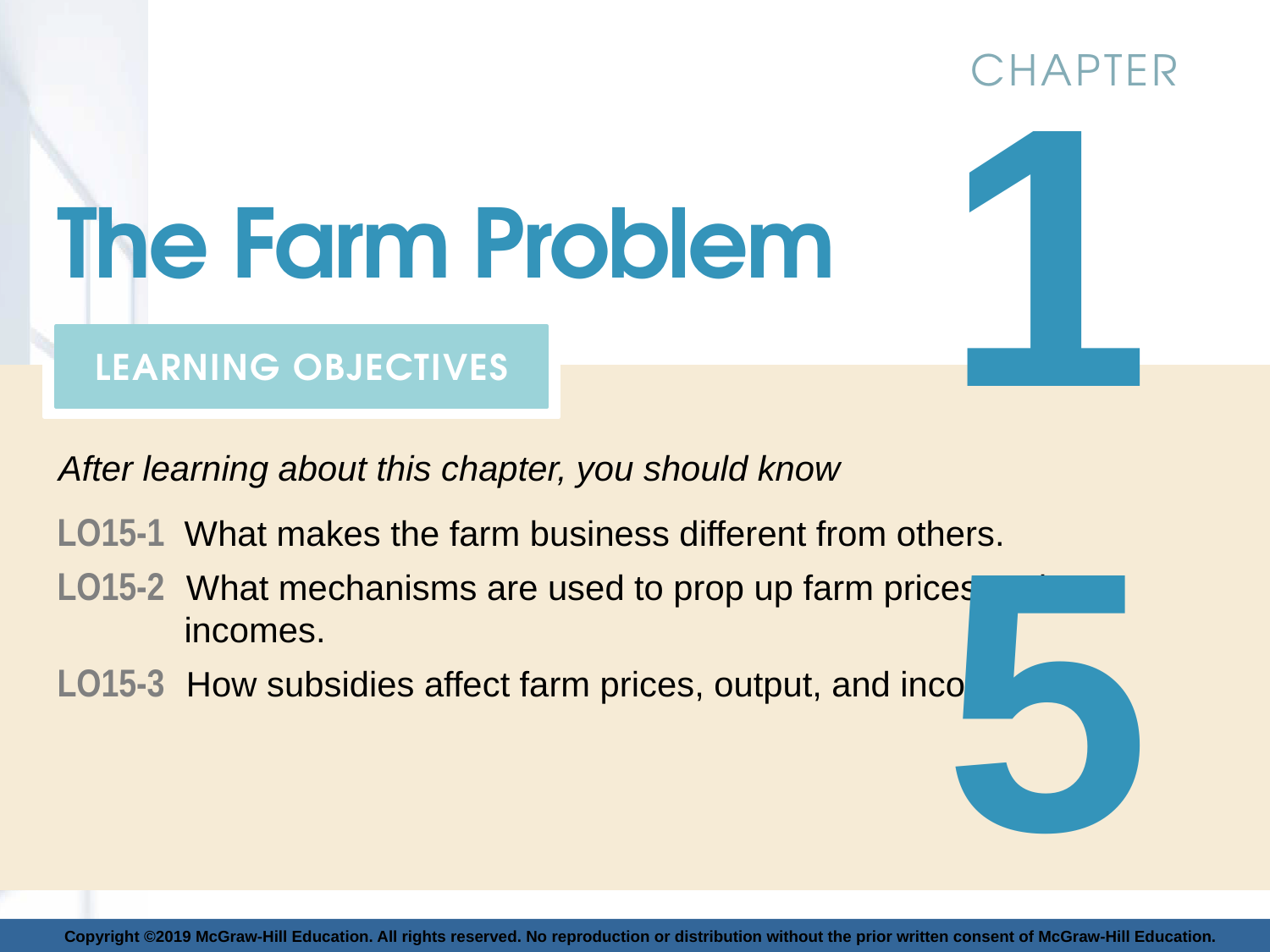

15
# The Farm Problem
LO15-1  What makes the farm business different from others.
LO15-2  What mechanisms are used to prop up farm prices and 	   	incomes.
LO15-3  How subsidies affect farm prices, output, and incomes.